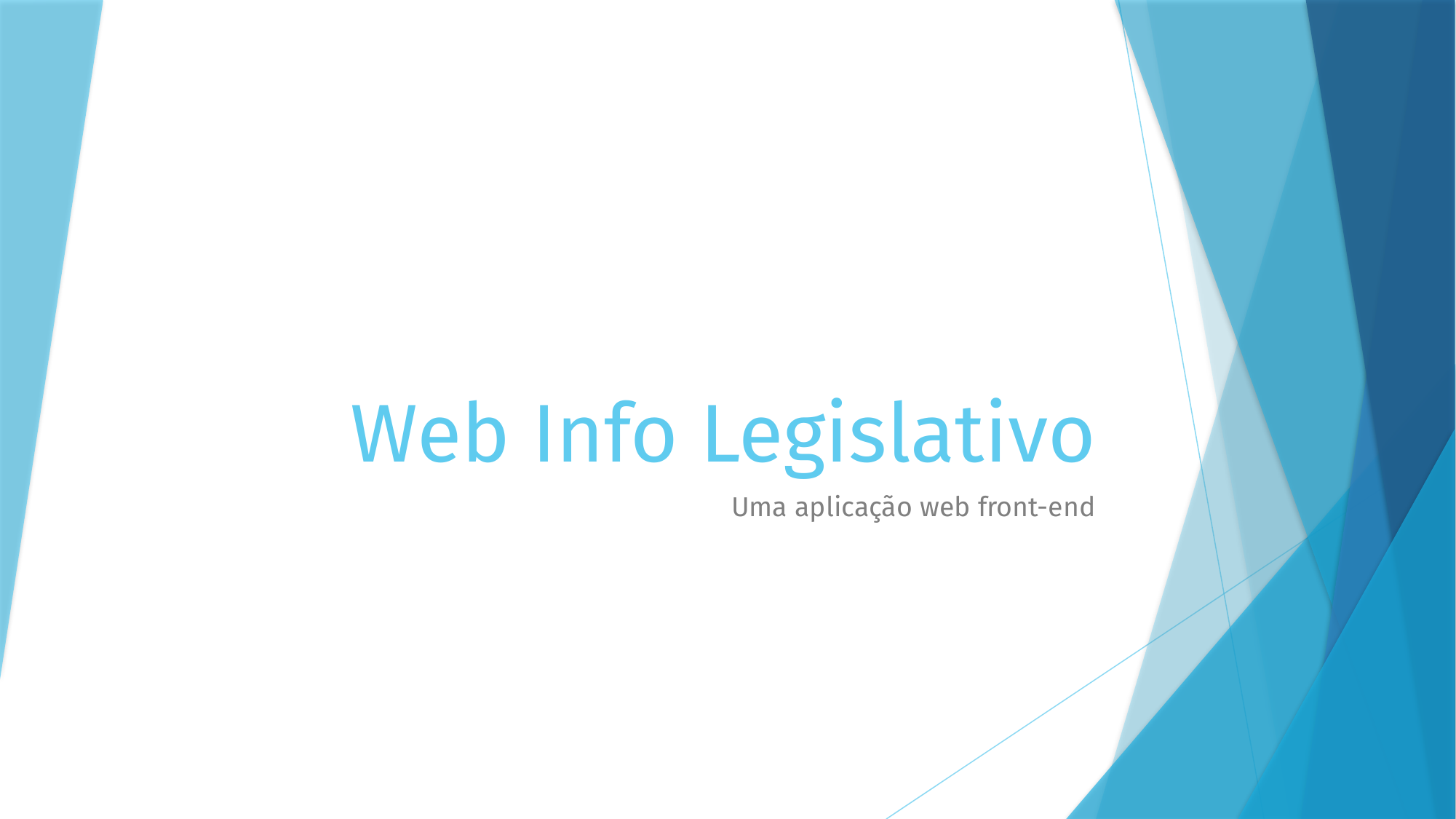

# Web Info Legislativo
Uma aplicação web front-end